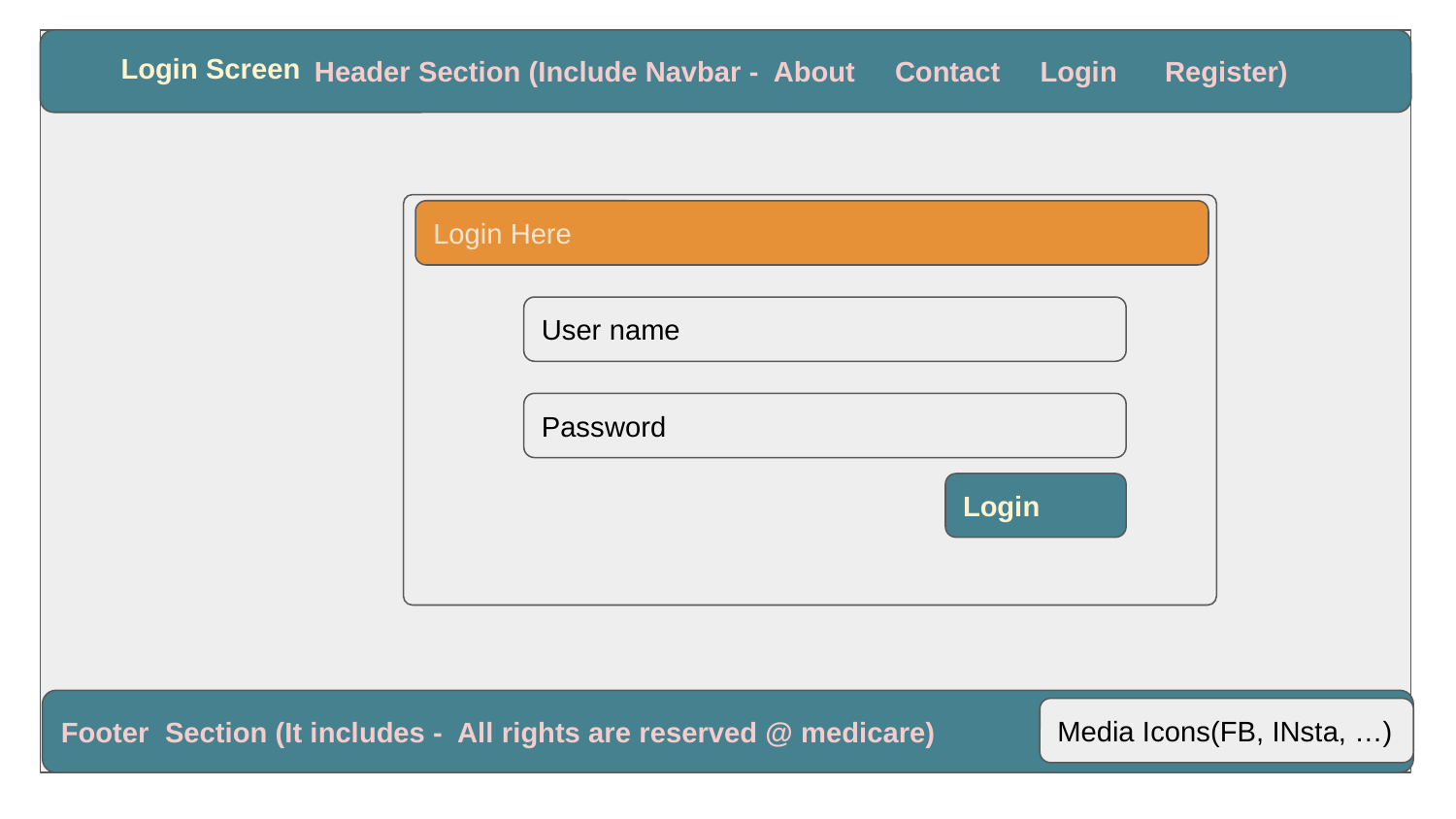

Header Section (Include Navbar -  About     Contact     Login      Register)
Login Screen

Login Here
User name
Password
Login
Footer  Section (It includes -  All rights are reserved @ medicare)
Media Icons(FB, INsta, …)